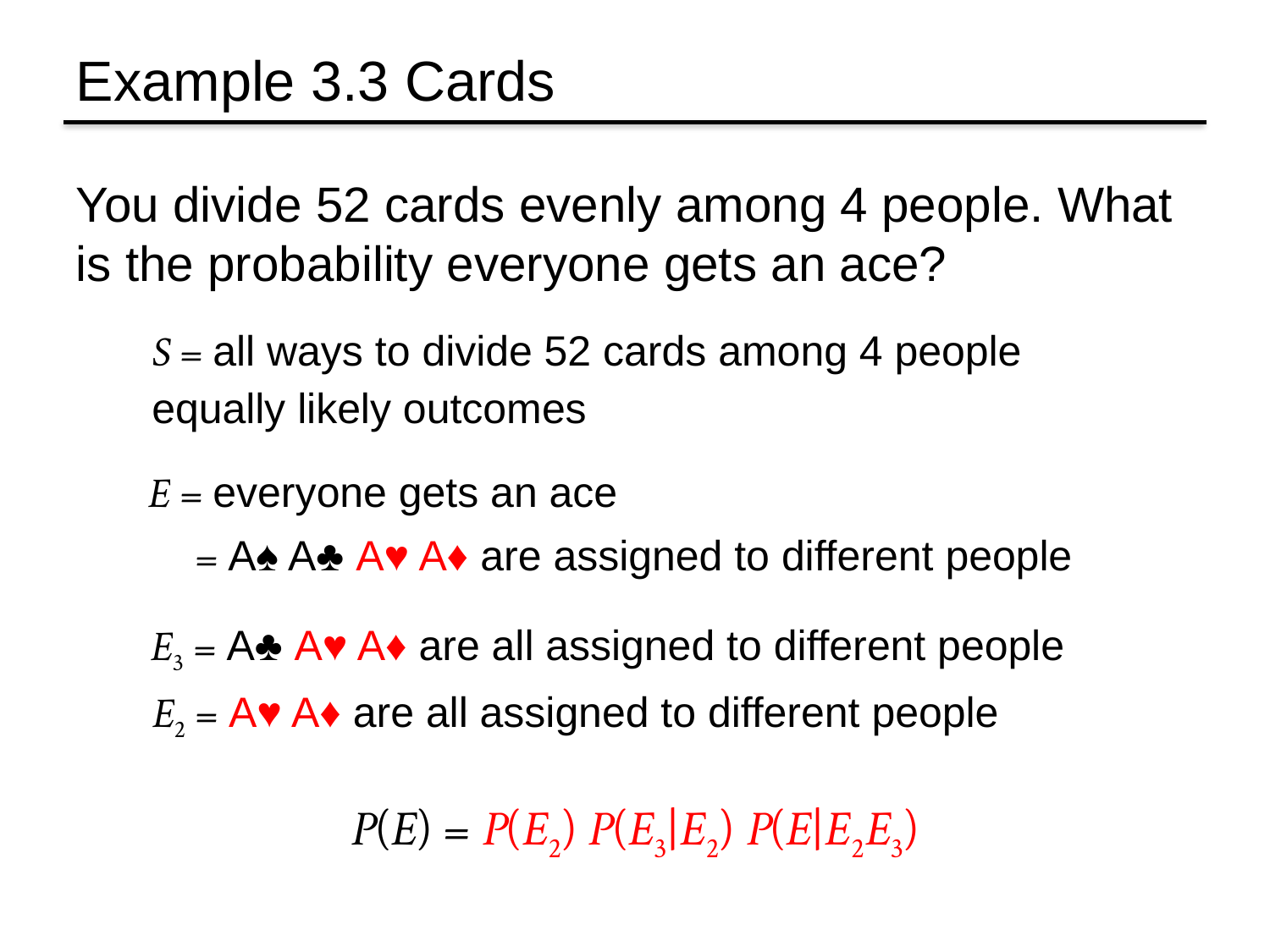

# Example 3.3 Cards
You divide 52 cards evenly among 4 people. What is the probability everyone gets an ace?
S = all ways to divide 52 cards among 4 people
equally likely outcomes
E = everyone gets an ace
= A♠ A♣ A♥ A♦ are assigned to different people
E3 = A♣ A♥ A♦ are all assigned to different people
E2 = A♥ A♦ are all assigned to different people
P(E) = P(E2) P(E3|E2) P(E|E2E3)